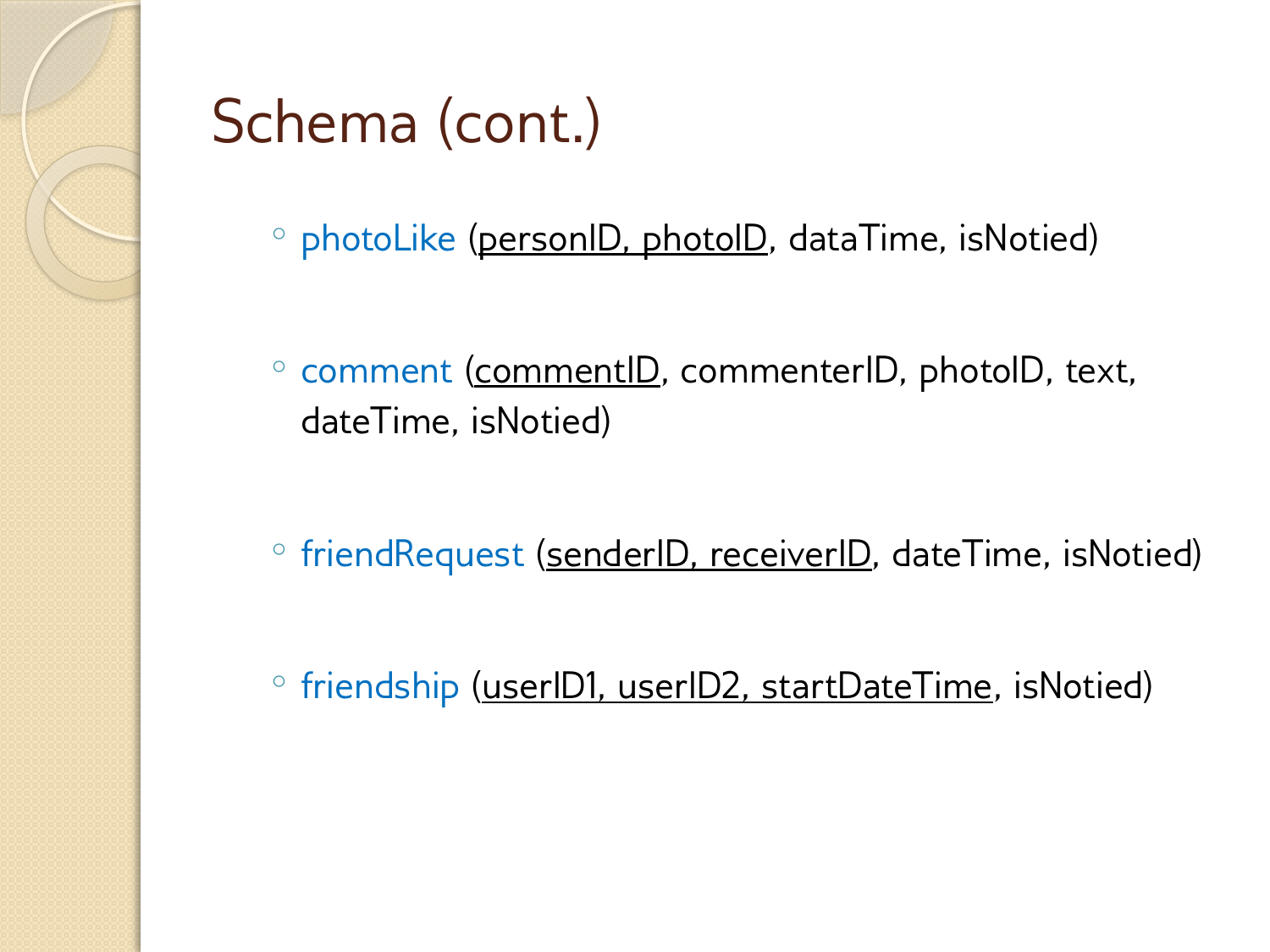

# Schema (cont.)
photoLike (personID, photoID, dataTime, isNotied)

comment (commentID, commenterID, photoID, text, dateTime, isNotied)

friendRequest (senderID, receiverID, dateTime, isNotied)

friendship (userID1, userID2, startDateTime, isNotied)